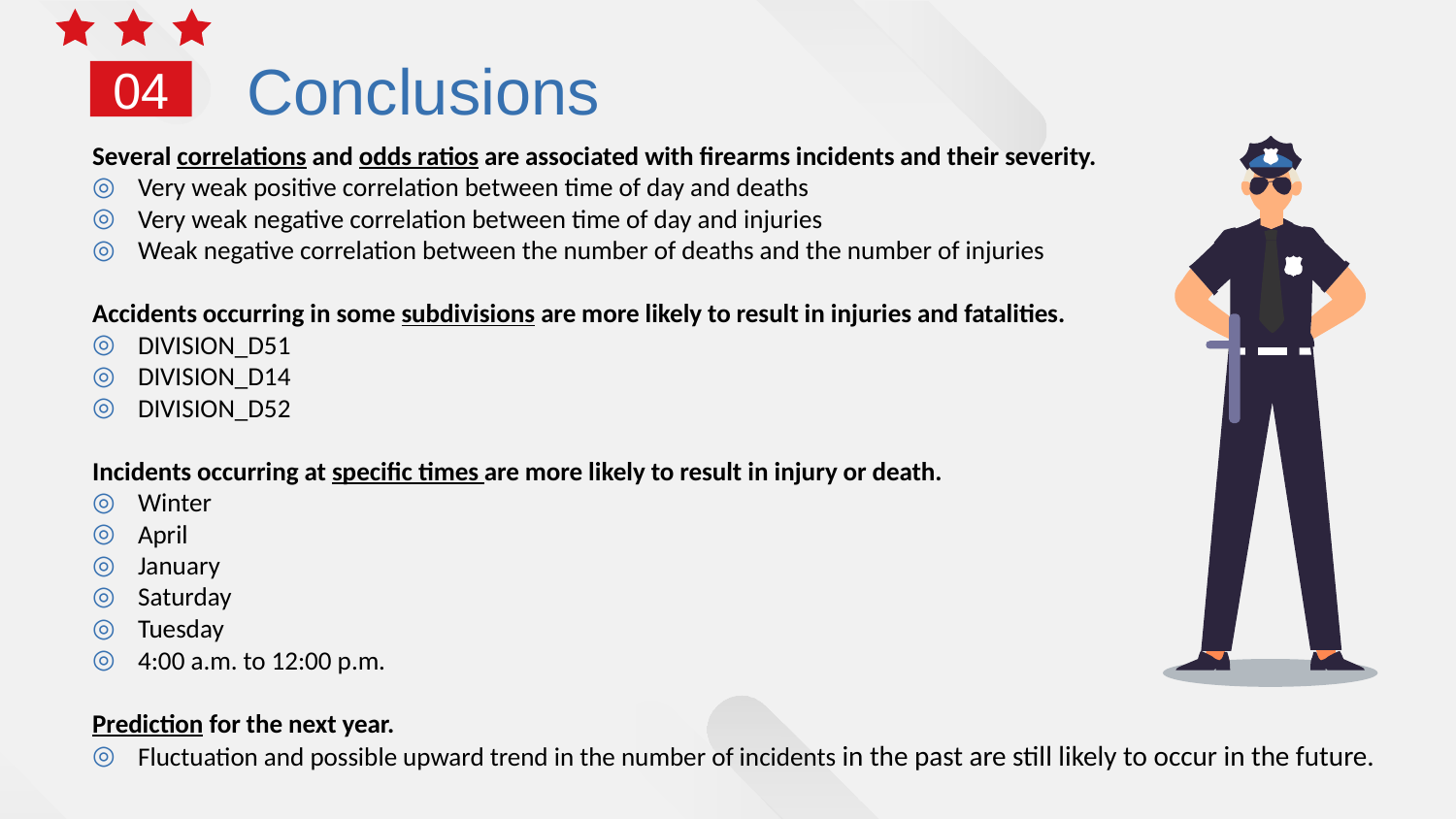

# Conclusions
04
Several correlations and odds ratios are associated with firearms incidents and their severity.
Very weak positive correlation between time of day and deaths
Very weak negative correlation between time of day and injuries
Weak negative correlation between the number of deaths and the number of injuries

Accidents occurring in some subdivisions are more likely to result in injuries and fatalities.
DIVISION_D51
DIVISION_D14
DIVISION_D52

Incidents occurring at specific times are more likely to result in injury or death.
Winter
April
January
Saturday
Tuesday
4:00 a.m. to 12:00 p.m.

Prediction for the next year.
Fluctuation and possible upward trend in the number of incidents in the past are still likely to occur in the future.